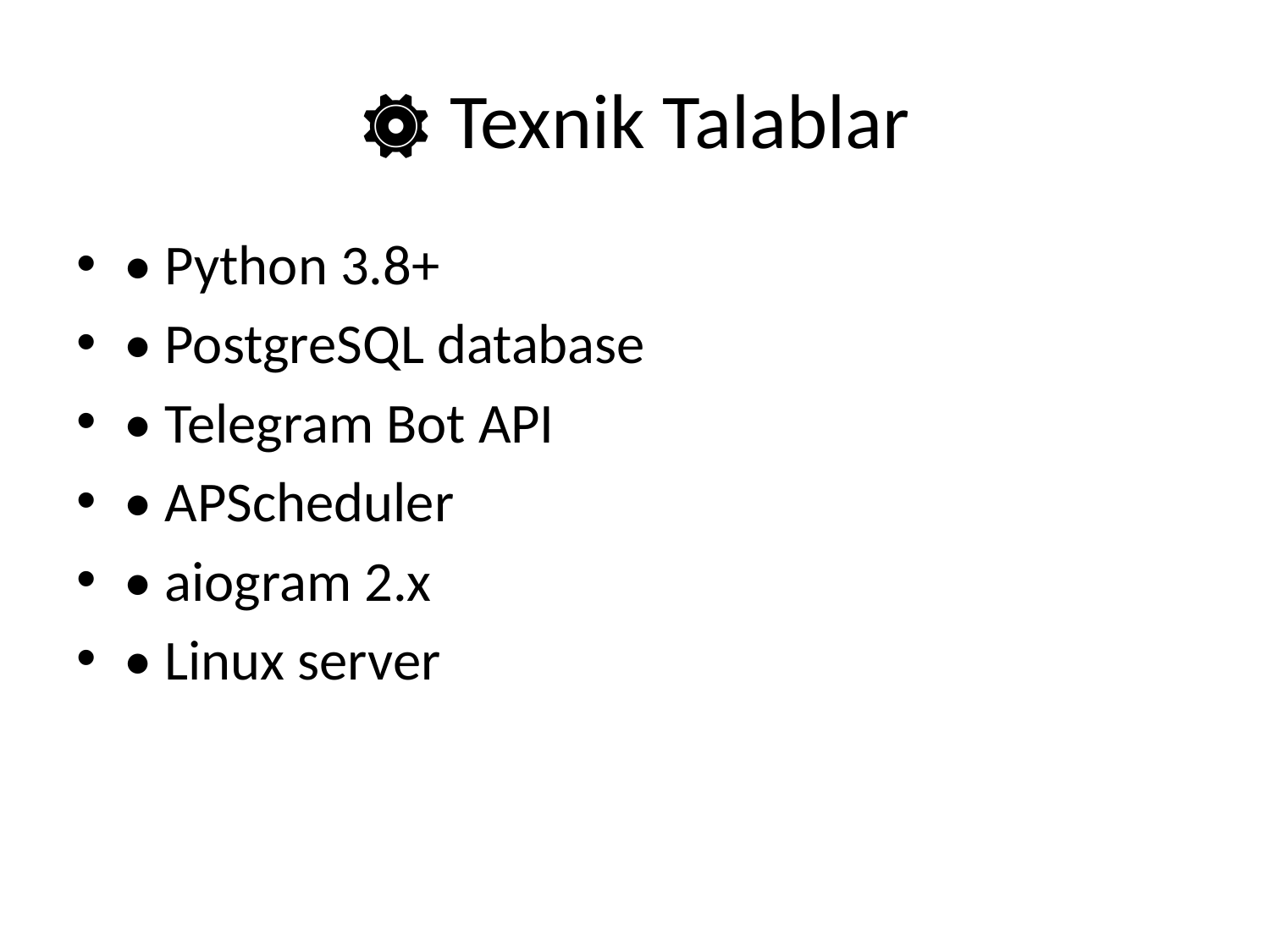

# ⚙️ Texnik Talablar
• Python 3.8+
• PostgreSQL database
• Telegram Bot API
• APScheduler
• aiogram 2.x
• Linux server